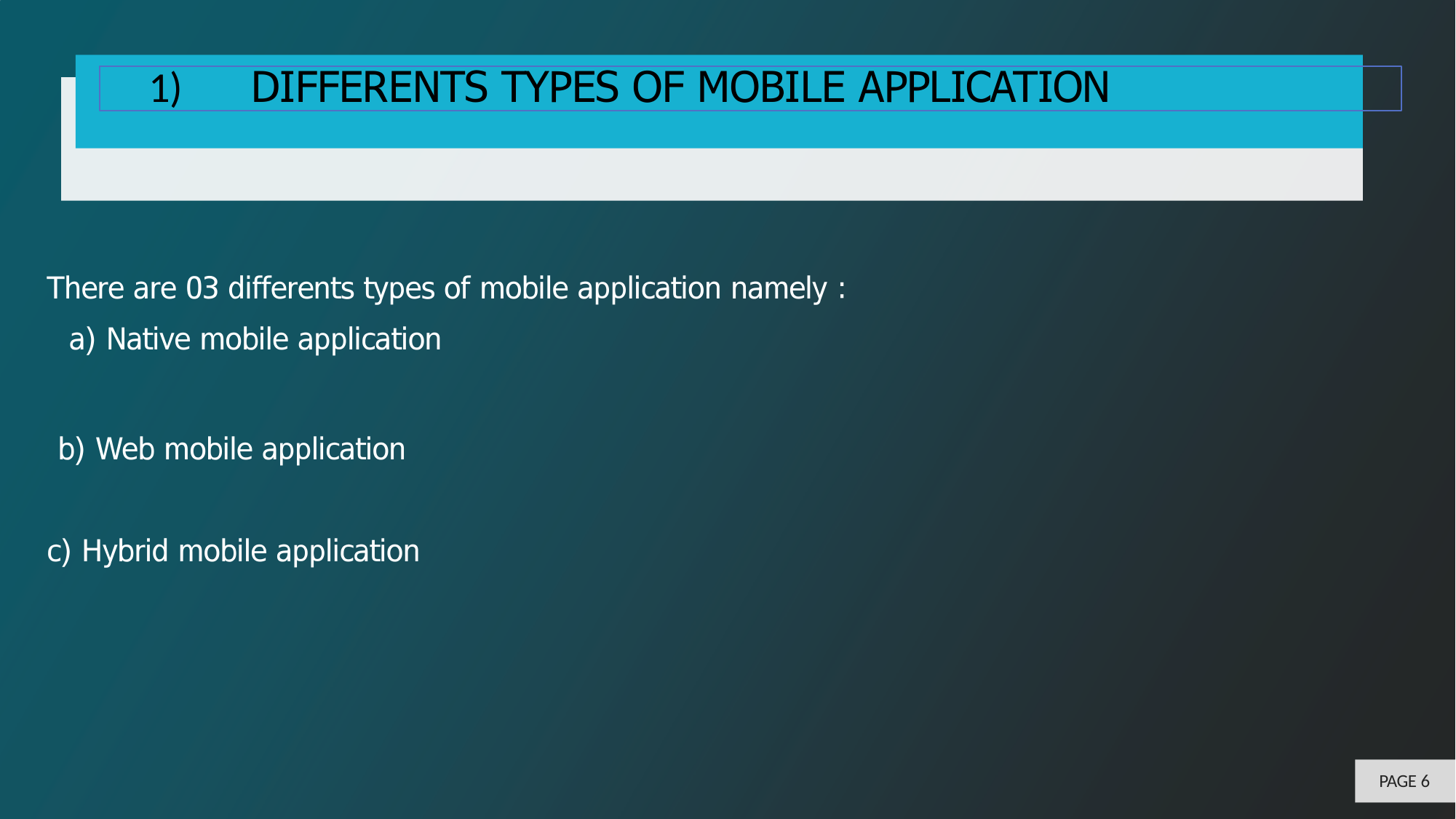

1)	DIFFERENTS TYPES OF MOBILE APPLICATION
# There are 03 differents types of mobile application namely : a) Native mobile application
b) Web mobile application
c) Hybrid mobile application

PAGE 6